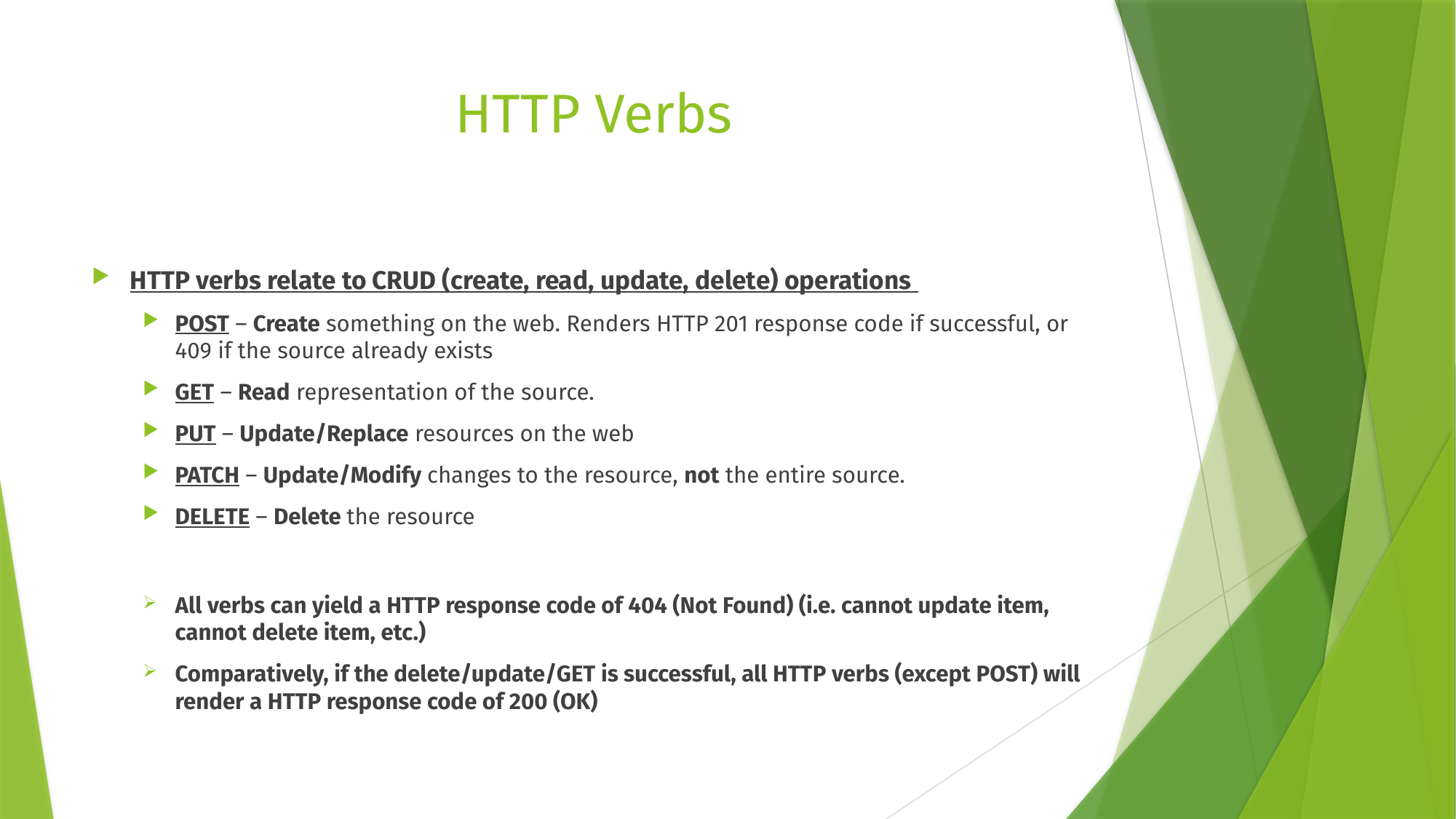

# HTTP Verbs
HTTP verbs relate to CRUD (create, read, update, delete) operations
POST – Create something on the web. Renders HTTP 201 response code if successful, or 409 if the source already exists
GET – Read representation of the source.
PUT – Update/Replace resources on the web
PATCH – Update/Modify changes to the resource, not the entire source.
DELETE – Delete the resource

All verbs can yield a HTTP response code of 404 (Not Found) (i.e. cannot update item, cannot delete item, etc.)
Comparatively, if the delete/update/GET is successful, all HTTP verbs (except POST) will render a HTTP response code of 200 (OK)